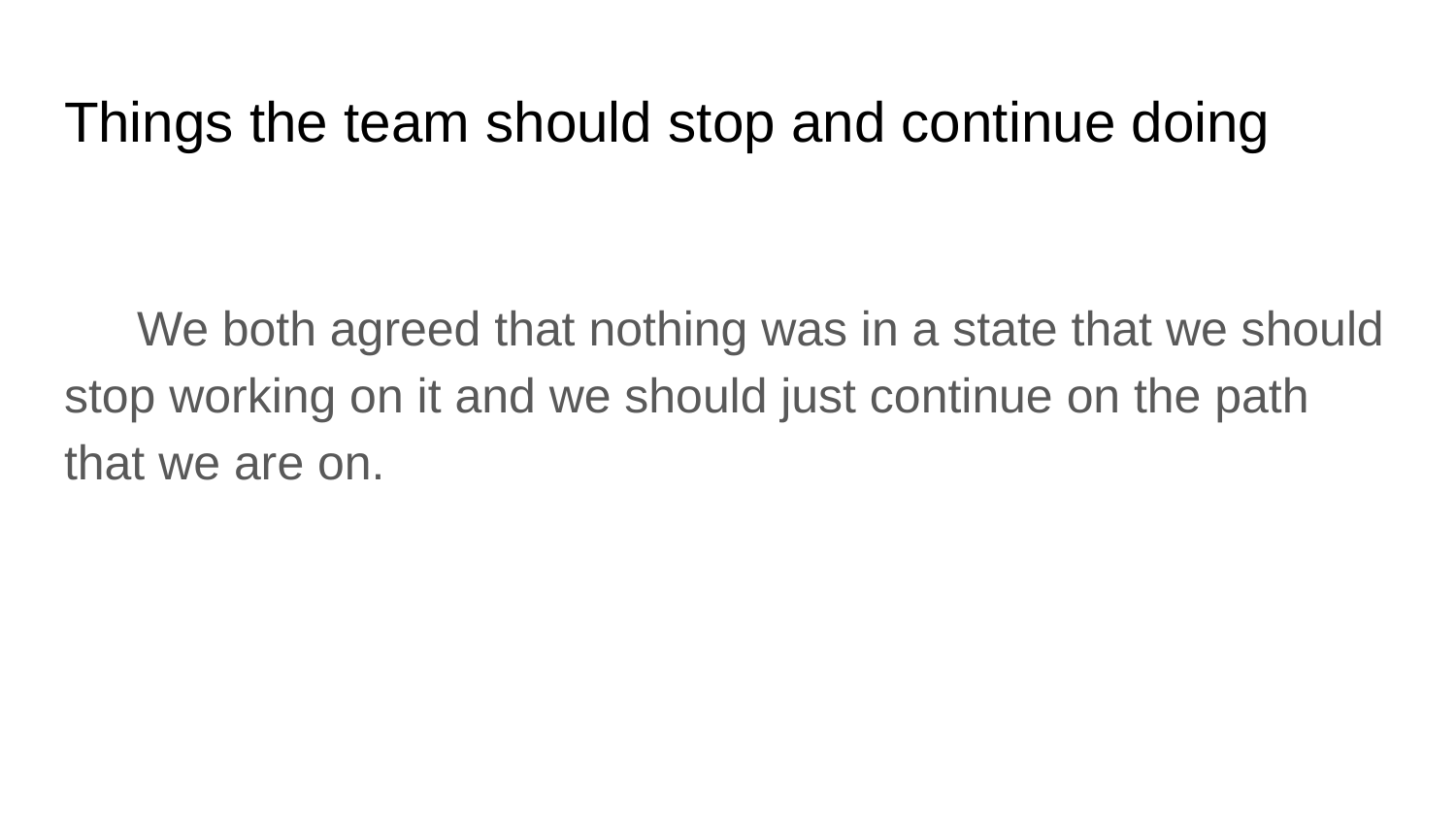

# Things the team should stop and continue doing

We both agreed that nothing was in a state that we should stop working on it and we should just continue on the path that we are on.